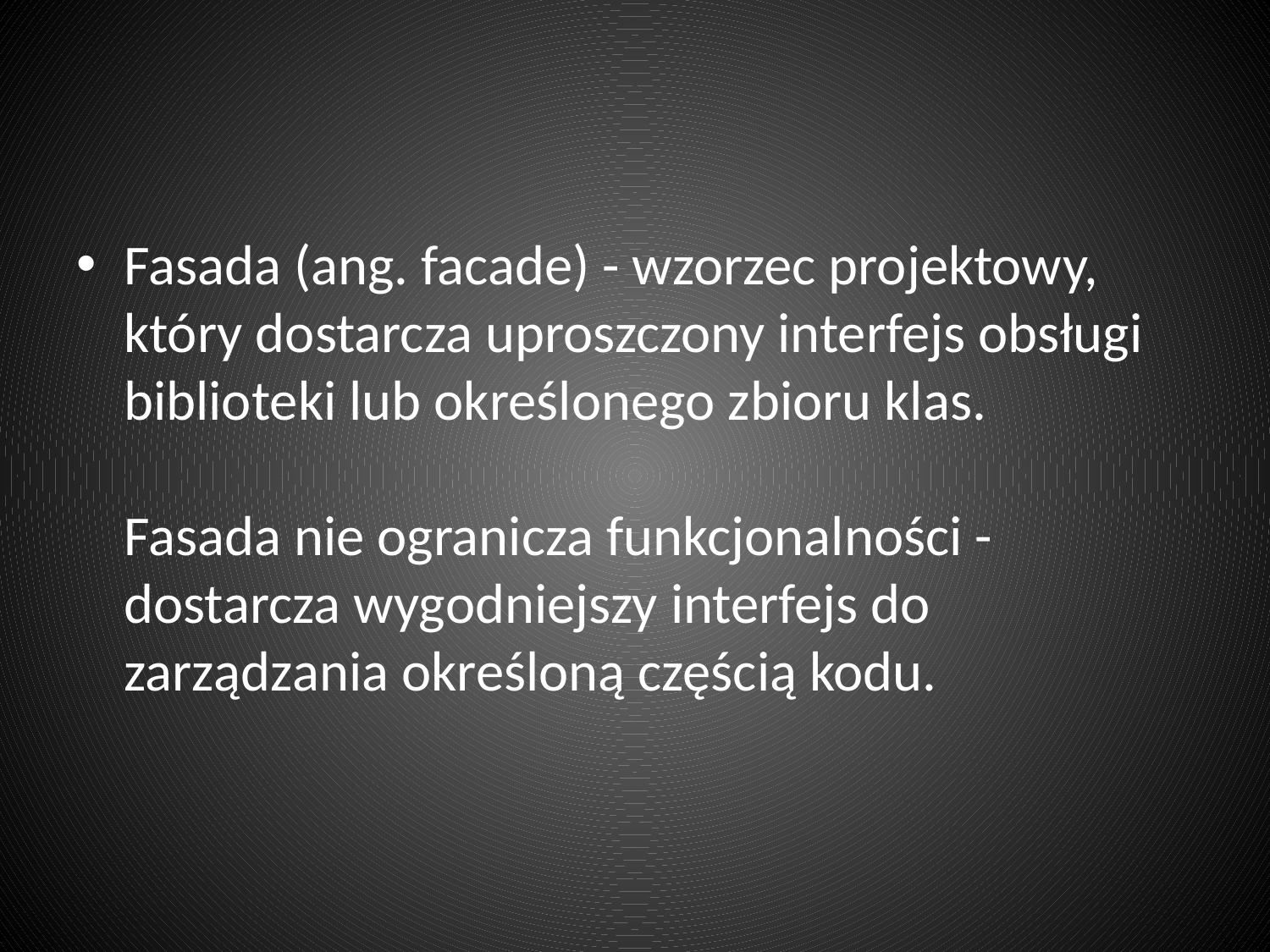

#
Fasada (ang. facade) - wzorzec projektowy, który dostarcza uproszczony interfejs obsługi biblioteki lub określonego zbioru klas.
Fasada nie ogranicza funkcjonalności - dostarcza wygodniejszy interfejs do zarządzania określoną częścią kodu.